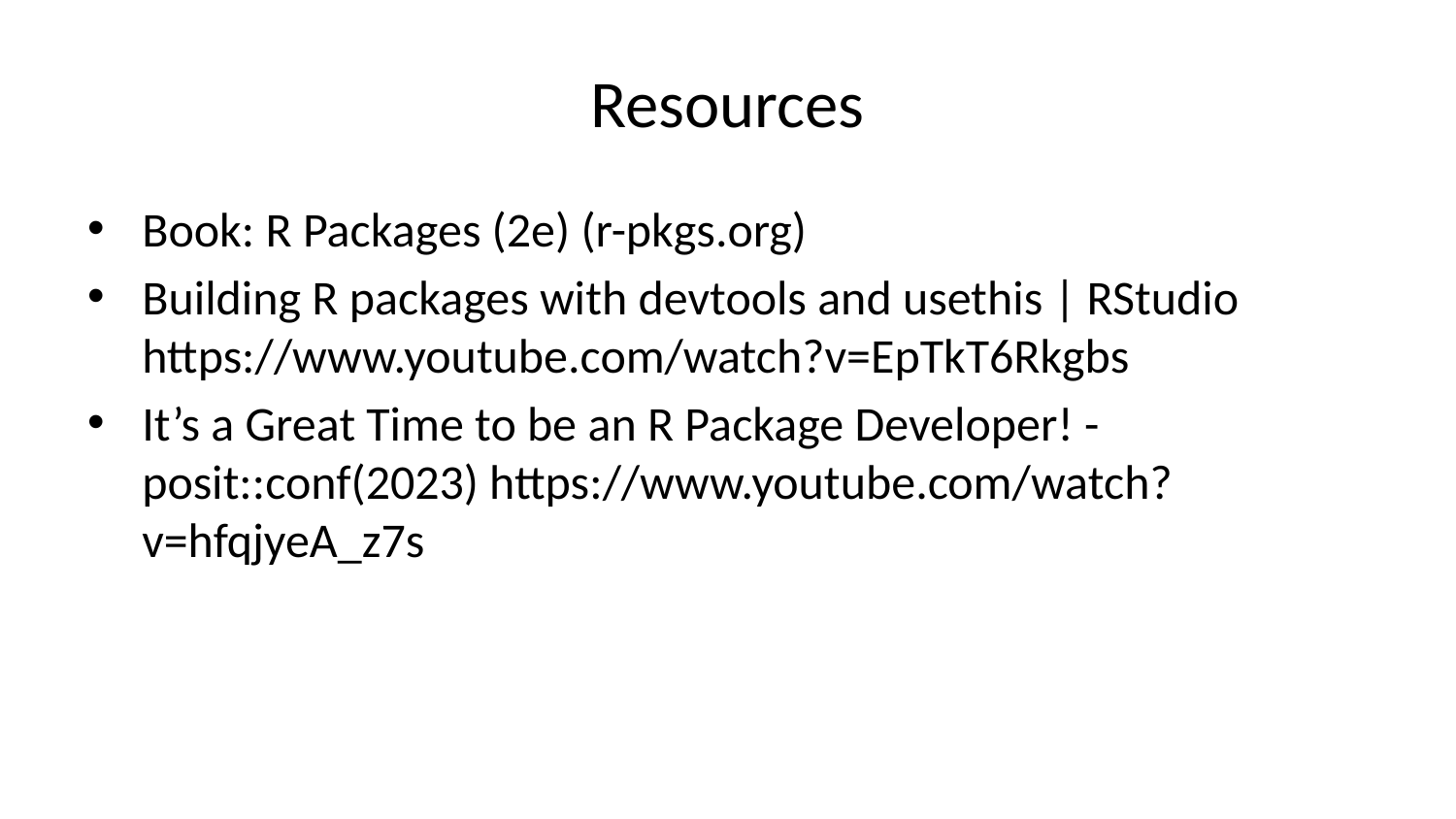

# Resources
Book: R Packages (2e) (r-pkgs.org)
Building R packages with devtools and usethis | RStudio https://www.youtube.com/watch?v=EpTkT6Rkgbs
It’s a Great Time to be an R Package Developer! - posit::conf(2023) https://www.youtube.com/watch?v=hfqjyeA_z7s